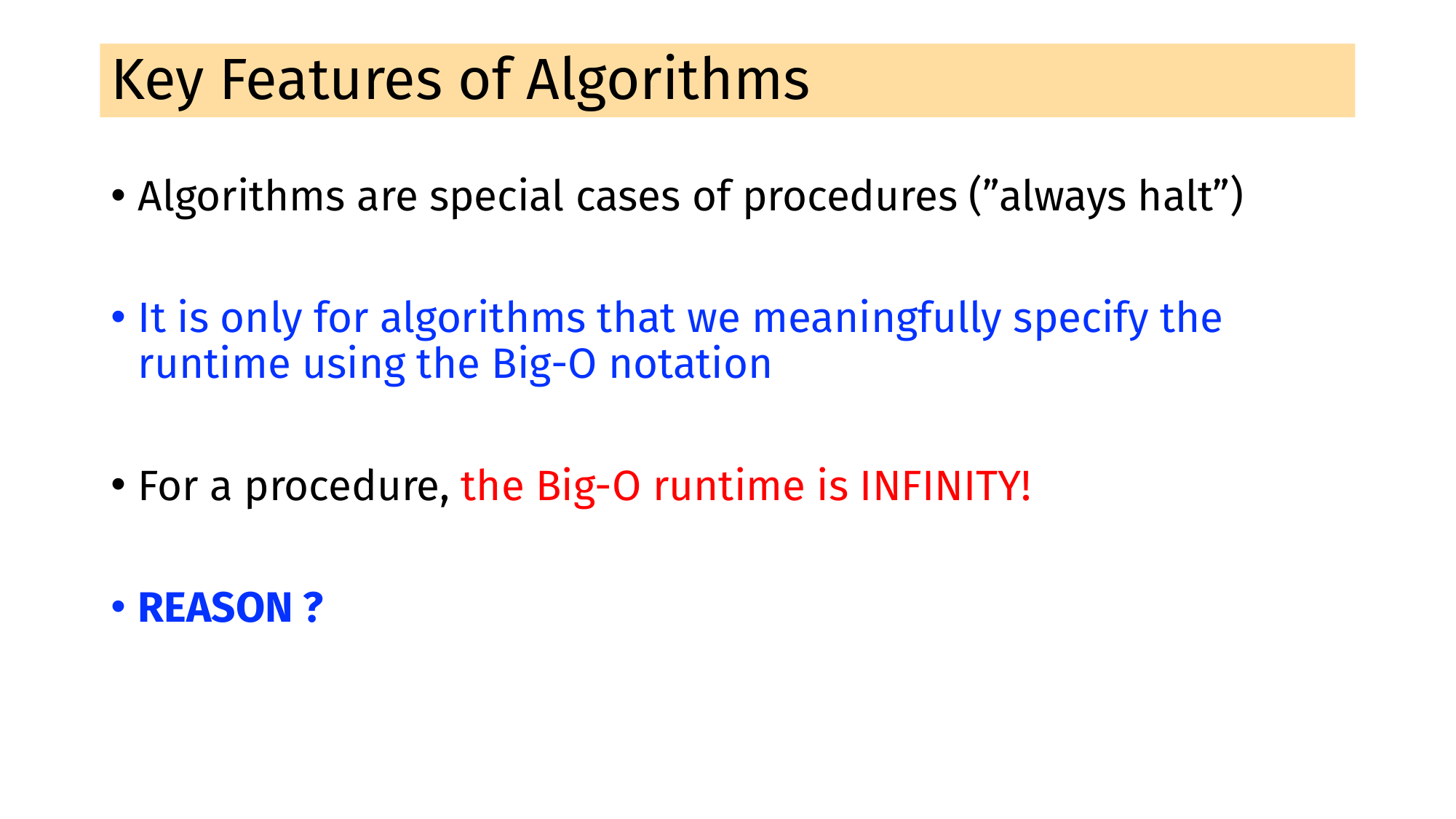

# Key Features of Algorithms
Algorithms are special cases of procedures (”always halt”)

It is only for algorithms that we meaningfully specify the runtime using the Big-O notation

For a procedure, the Big-O runtime is INFINITY!

REASON ?